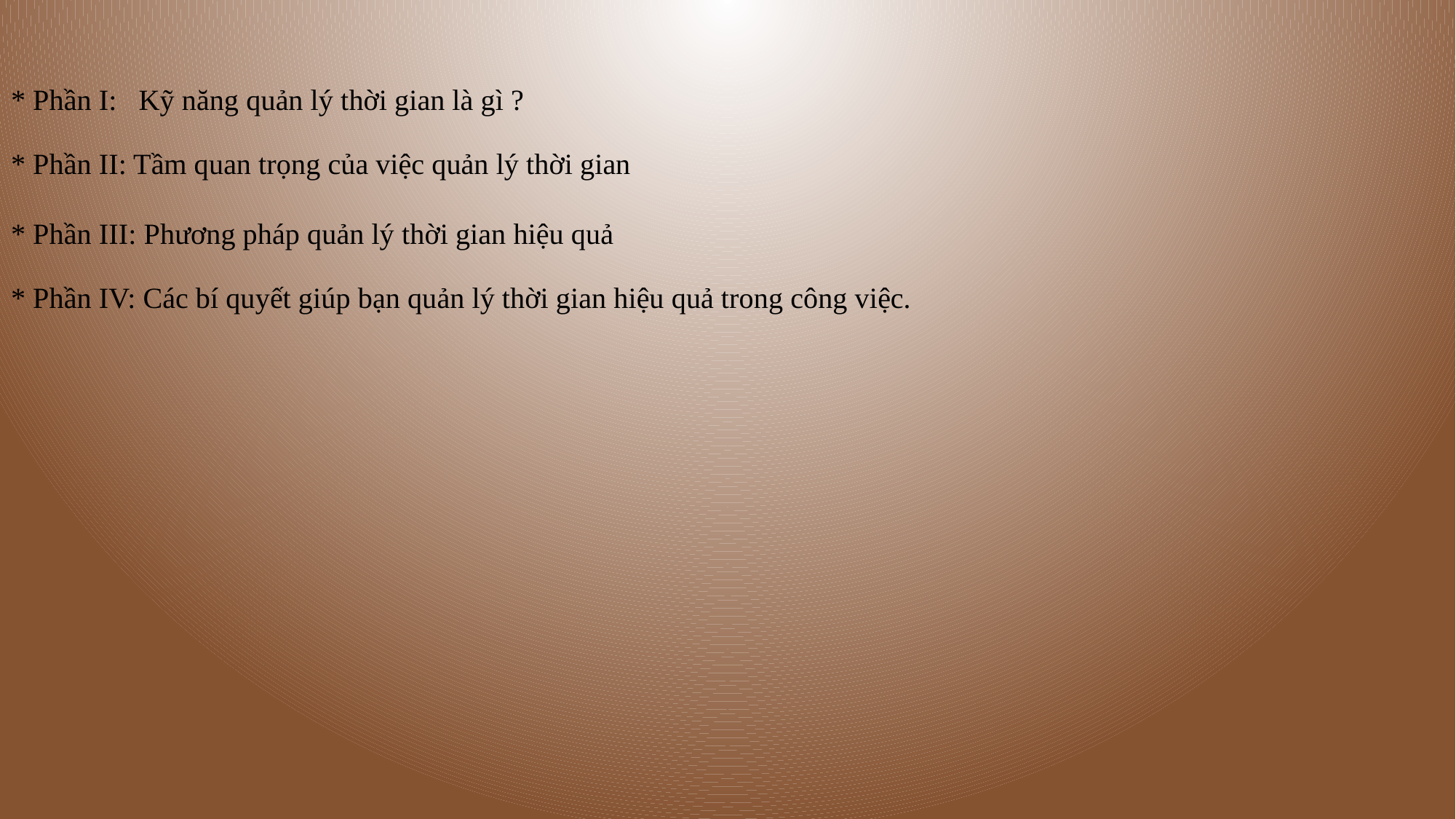

# * Phần I:   Kỹ năng quản lý thời gian là gì ? * Phần II: Tầm quan trọng của việc quản lý thời gian * Phần III: Phương pháp quản lý thời gian hiệu quả * Phần IV: Các bí quyết giúp bạn quản lý thời gian hiệu quả trong công việc.